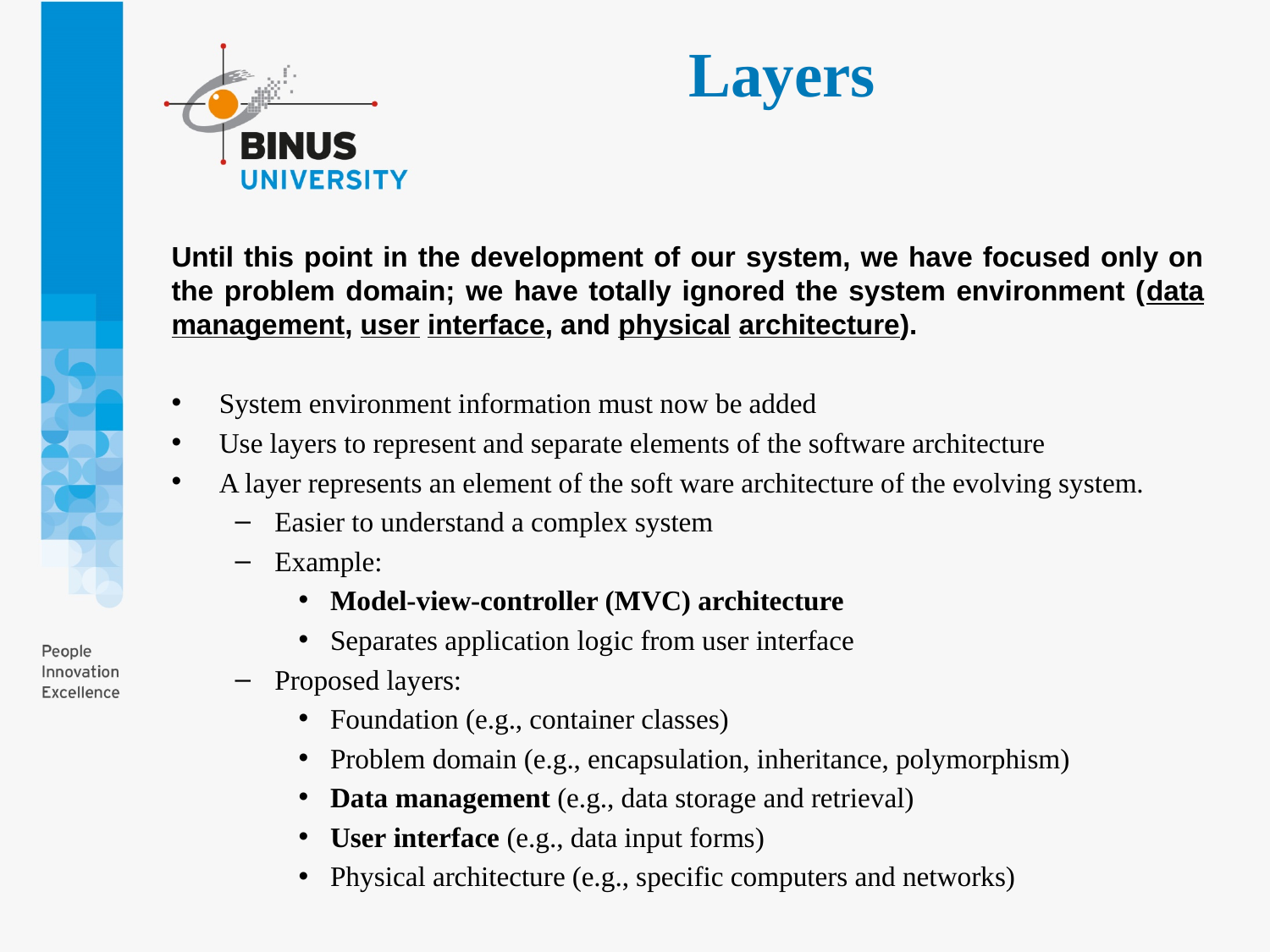

# Layers
Until this point in the development of our system, we have focused only on the problem domain; we have totally ignored the system environment (data management, user interface, and physical architecture).

System environment information must now be added
Use layers to represent and separate elements of the software architecture
A layer represents an element of the soft ware architecture of the evolving system.
Easier to understand a complex system
Example:
Model-view-controller (MVC) architecture
Separates application logic from user interface
Proposed layers:
Foundation (e.g., container classes)
Problem domain (e.g., encapsulation, inheritance, polymorphism)
Data management (e.g., data storage and retrieval)
User interface (e.g., data input forms)
Physical architecture (e.g., specific computers and networks)